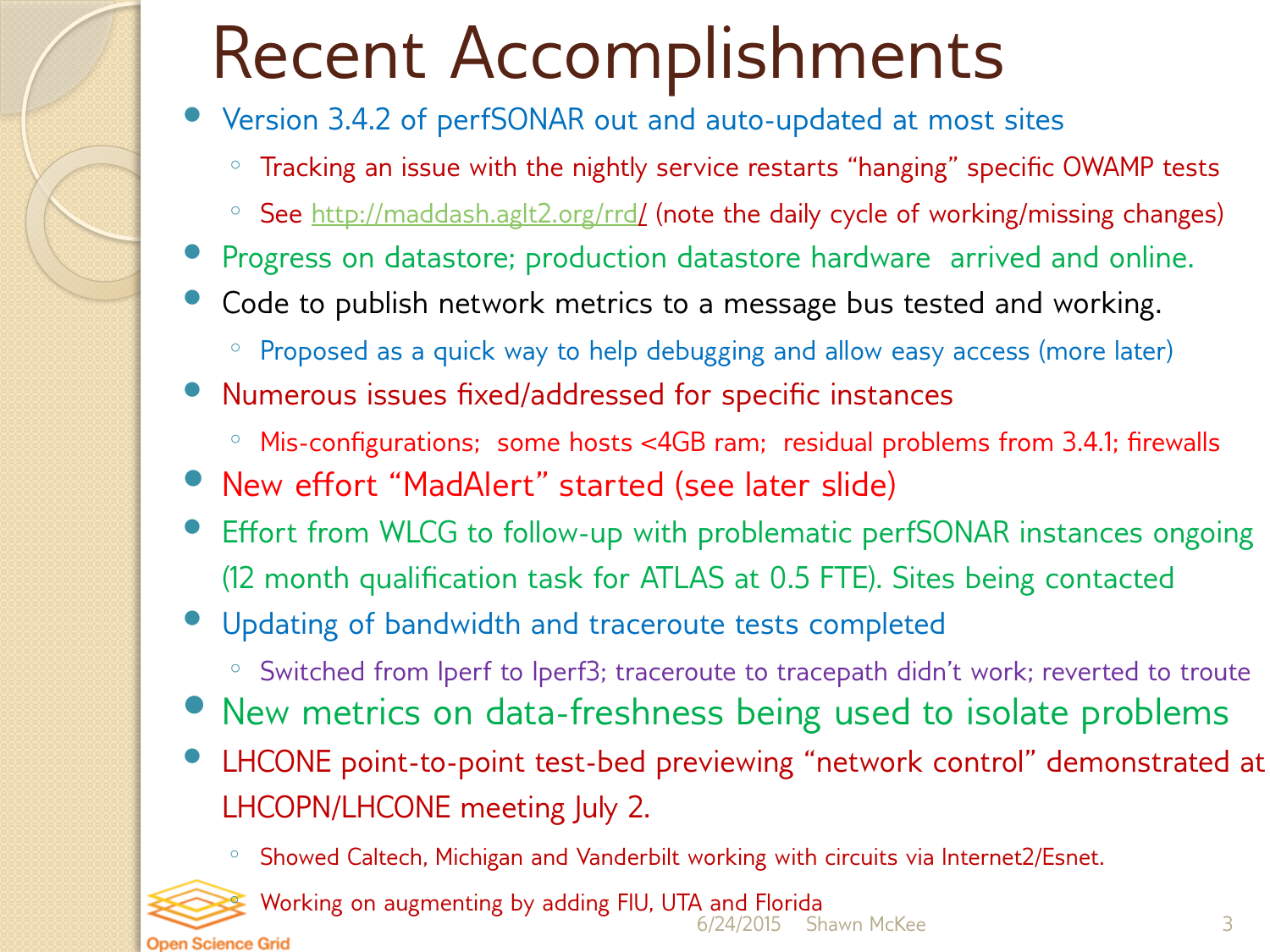

# Recent Accomplishments
Version 3.4.2 of perfSONAR out and auto-updated at most sites
Tracking an issue with the nightly service restarts “hanging” specific OWAMP tests
See http://maddash.aglt2.org/rrd/ (note the daily cycle of working/missing changes)
Progress on datastore; production datastore hardware  arrived and online.
Code to publish network metrics to a message bus tested and working.
Proposed as a quick way to help debugging and allow easy access (more later)
Numerous issues fixed/addressed for specific instances
Mis-configurations;  some hosts <4GB ram;  residual problems from 3.4.1; firewalls
New effort “MadAlert” started (see later slide)
Effort from WLCG to follow-up with problematic perfSONAR instances ongoing (12 month qualification task for ATLAS at 0.5 FTE). Sites being contacted
Updating of bandwidth and traceroute tests completed
Switched from Iperf to Iperf3; traceroute to tracepath didn’t work; reverted to troute
New metrics on data-freshness being used to isolate problems
LHCONE point-to-point test-bed previewing “network control” demonstrated at LHCOPN/LHCONE meeting July 2.
Showed Caltech, Michigan and Vanderbilt working with circuits via Internet2/Esnet.
Working on augmenting by adding FIU, UTA and Florida

6/24/2015
Shawn McKee
3